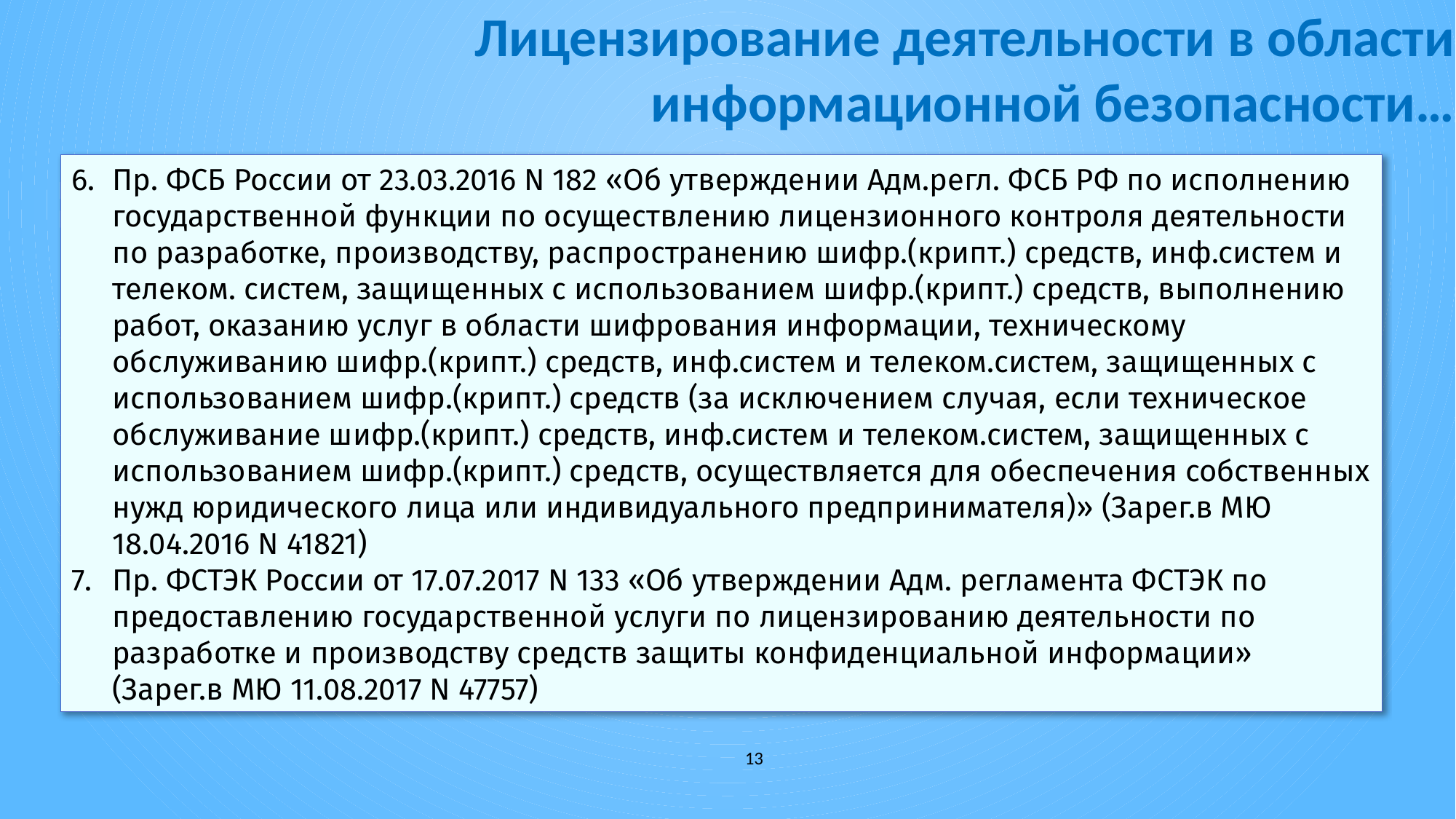

# Лицензирование деятельности в области информационной безопасности…
Пр. ФСБ России от 23.03.2016 N 182 «Об утверждении Адм.регл. ФСБ РФ по исполнению государственной функции по осуществлению лицензионного контроля деятельности по разработке, производству, распространению шифр.(крипт.) средств, инф.систем и телеком. систем, защищенных с использованием шифр.(крипт.) средств, выполнению работ, оказанию услуг в области шифрования информации, техническому обслуживанию шифр.(крипт.) средств, инф.систем и телеком.систем, защищенных с использованием шифр.(крипт.) средств (за исключением случая, если техническое обслуживание шифр.(крипт.) средств, инф.систем и телеком.систем, защищенных с использованием шифр.(крипт.) средств, осуществляется для обеспечения собственных нужд юридического лица или индивидуального предпринимателя)» (Зарег.в МЮ 18.04.2016 N 41821)
Пр. ФСТЭК России от 17.07.2017 N 133 «Об утверждении Адм. регламента ФСТЭК по предоставлению государственной услуги по лицензированию деятельности по разработке и производству средств защиты конфиденциальной информации» (Зарег.в МЮ 11.08.2017 N 47757)
13